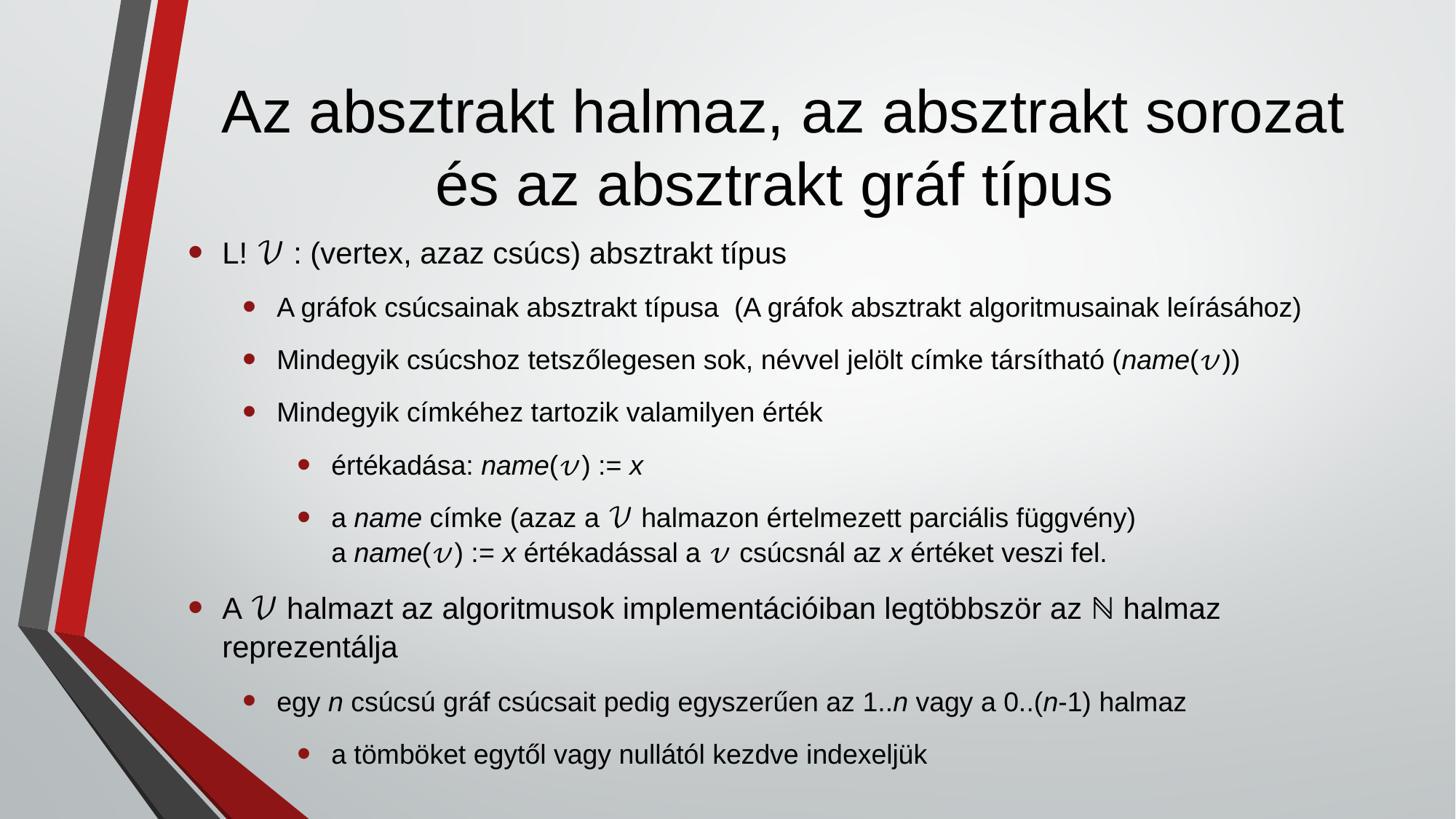

# Az absztrakt halmaz, az absztrakt sorozat és az absztrakt gráf típus
L! 𝒱 : (vertex, azaz csúcs) absztrakt típus
A gráfok csúcsainak absztrakt típusa  (A gráfok absztrakt algoritmusainak leírásához)
Mindegyik csúcshoz tetszőlegesen sok, névvel jelölt címke társítható (name(𝓋))
Mindegyik címkéhez tartozik valamilyen érték
értékadása: name(𝓋) := x
a name címke (azaz a 𝒱 halmazon értelmezett parciális függvény)
a name(𝓋) := x értékadással a 𝓋 csúcsnál az x értéket veszi fel.
A 𝒱 halmazt az algoritmusok implementációiban legtöbbször az ℕ halmaz reprezentálja
egy n csúcsú gráf csúcsait pedig egyszerűen az 1..n vagy a 0..(n-1) halmaz
a tömböket egytől vagy nullától kezdve indexeljük